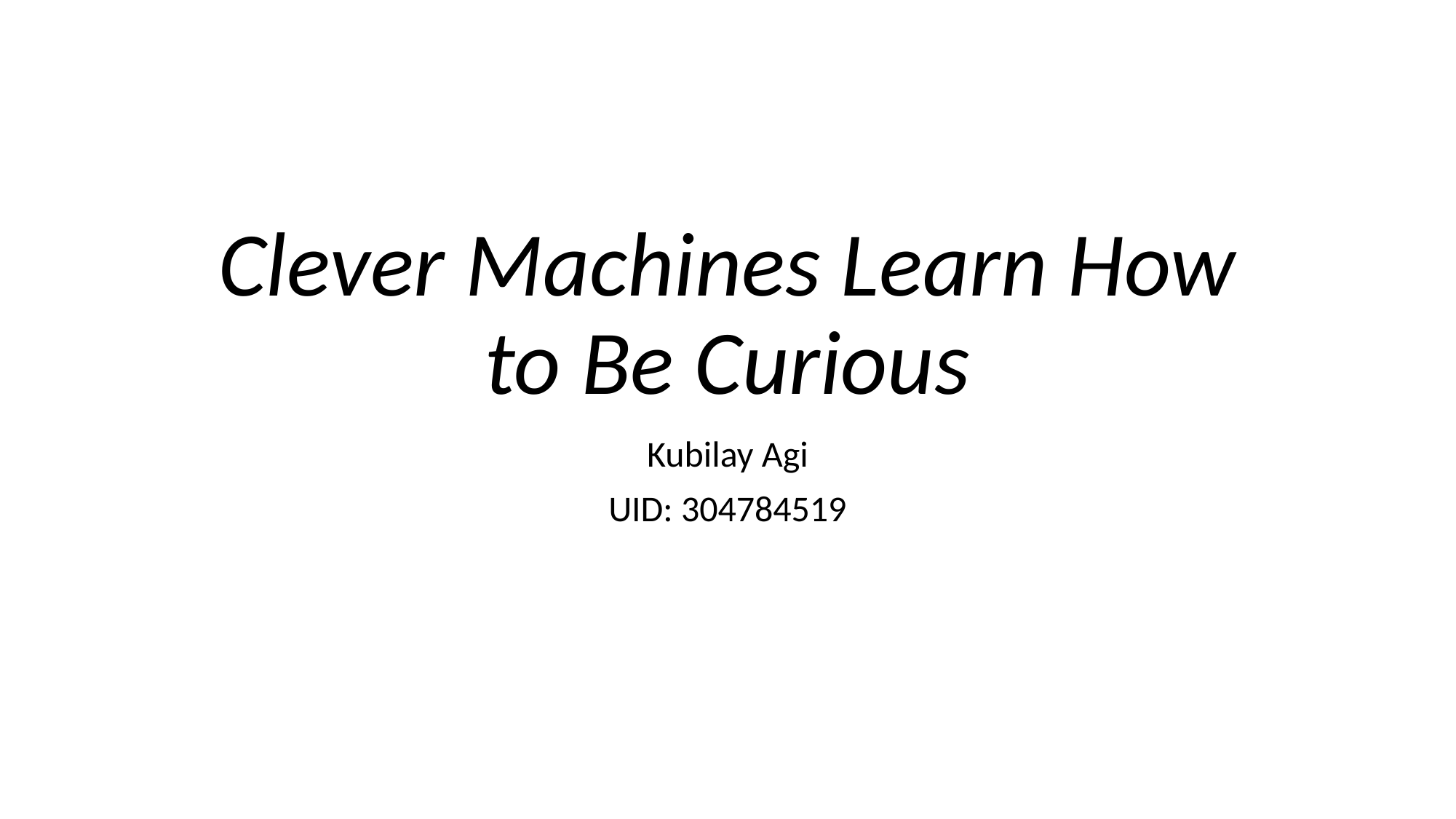

# Clever Machines Learn How to Be Curious
Kubilay Agi
UID: 304784519